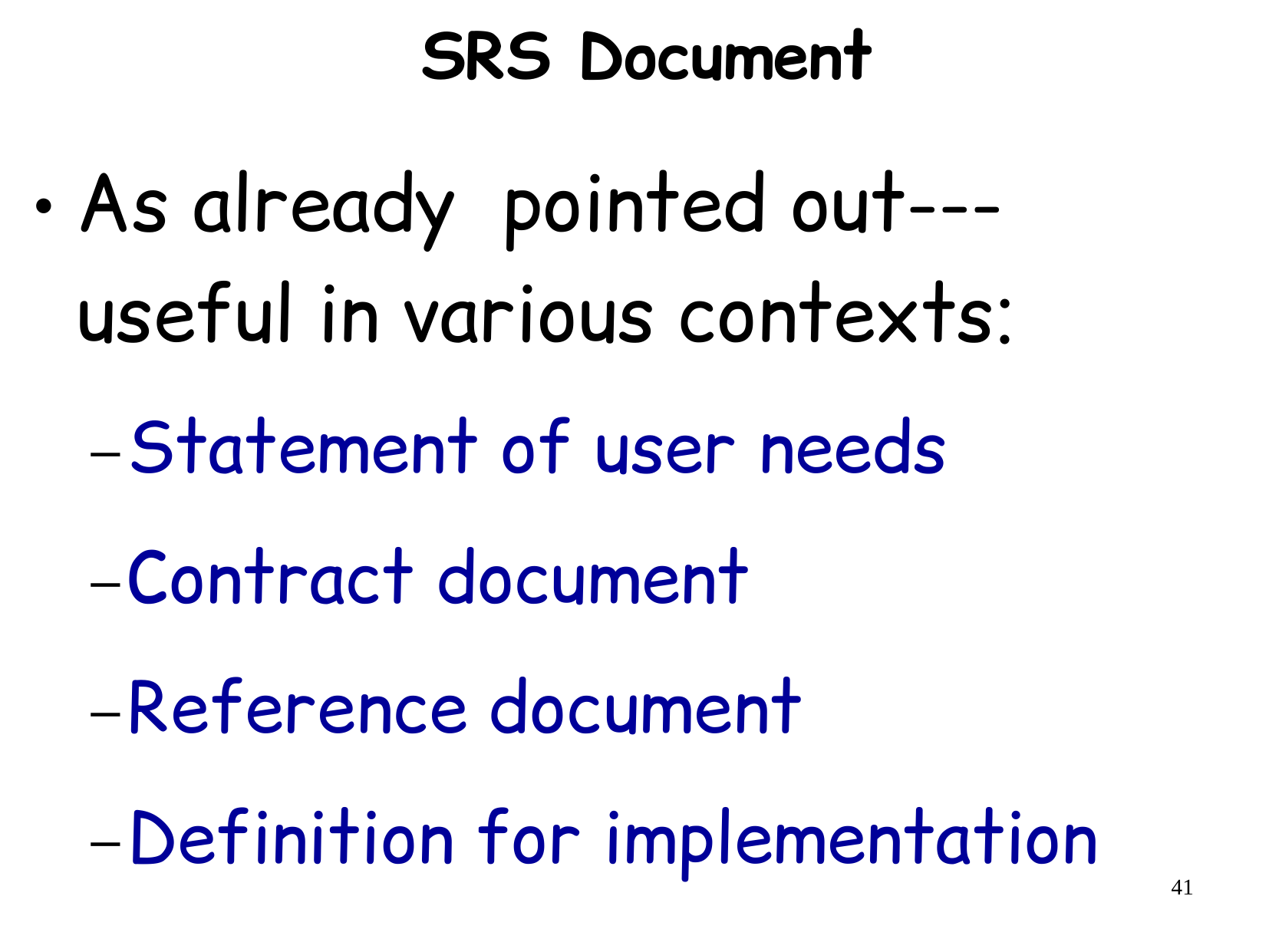

# SRS Document
As already  pointed out--- useful in various contexts:
Statement of user needs
Contract document
Reference document
Definition for implementation